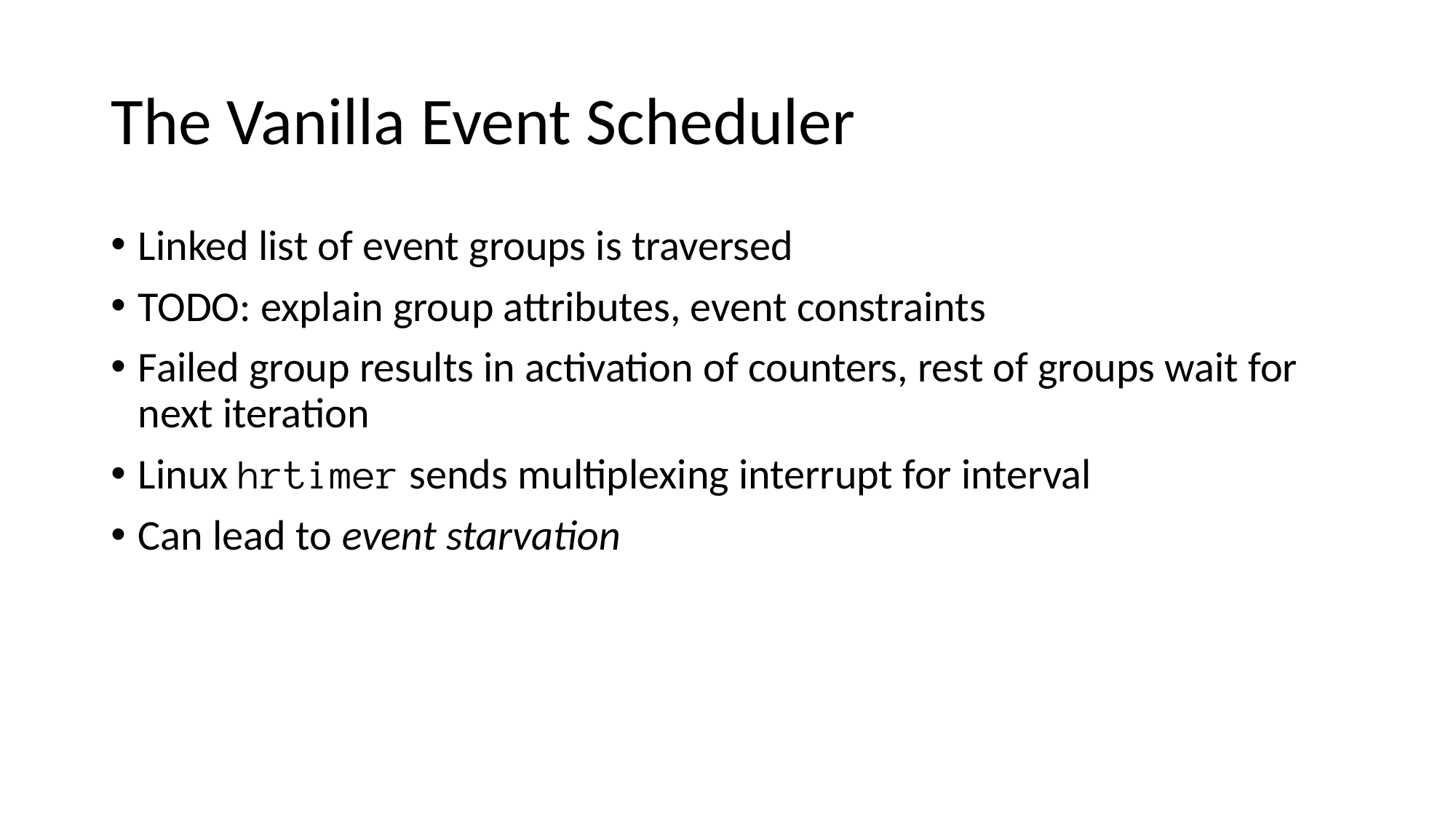

# The Vanilla Event Scheduler
Linked list of event groups is traversed
TODO: explain group attributes, event constraints
Failed group results in activation of counters, rest of groups wait for next iteration
Linux hrtimer sends multiplexing interrupt for interval
Can lead to event starvation